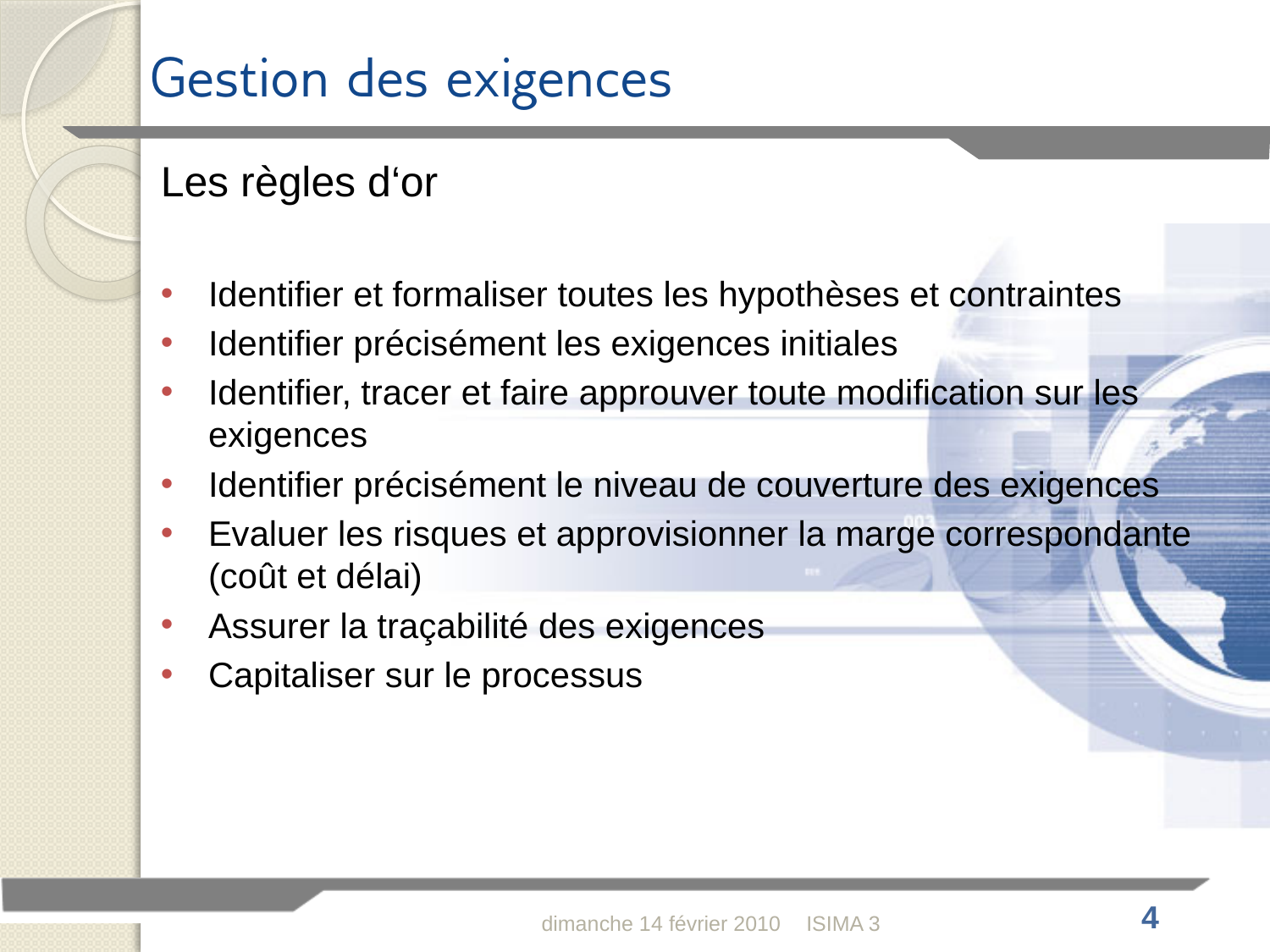

Gestion des exigences
Les règles d‘or

Identifier et formaliser toutes les hypothèses et contraintes
Identifier précisément les exigences initiales
Identifier, tracer et faire approuver toute modification sur les exigences
Identifier précisément le niveau de couverture des exigences
Evaluer les risques et approvisionner la marge correspondante (coût et délai)
Assurer la traçabilité des exigences
Capitaliser sur le processus
dimanche 14 février 2010
ISIMA 3